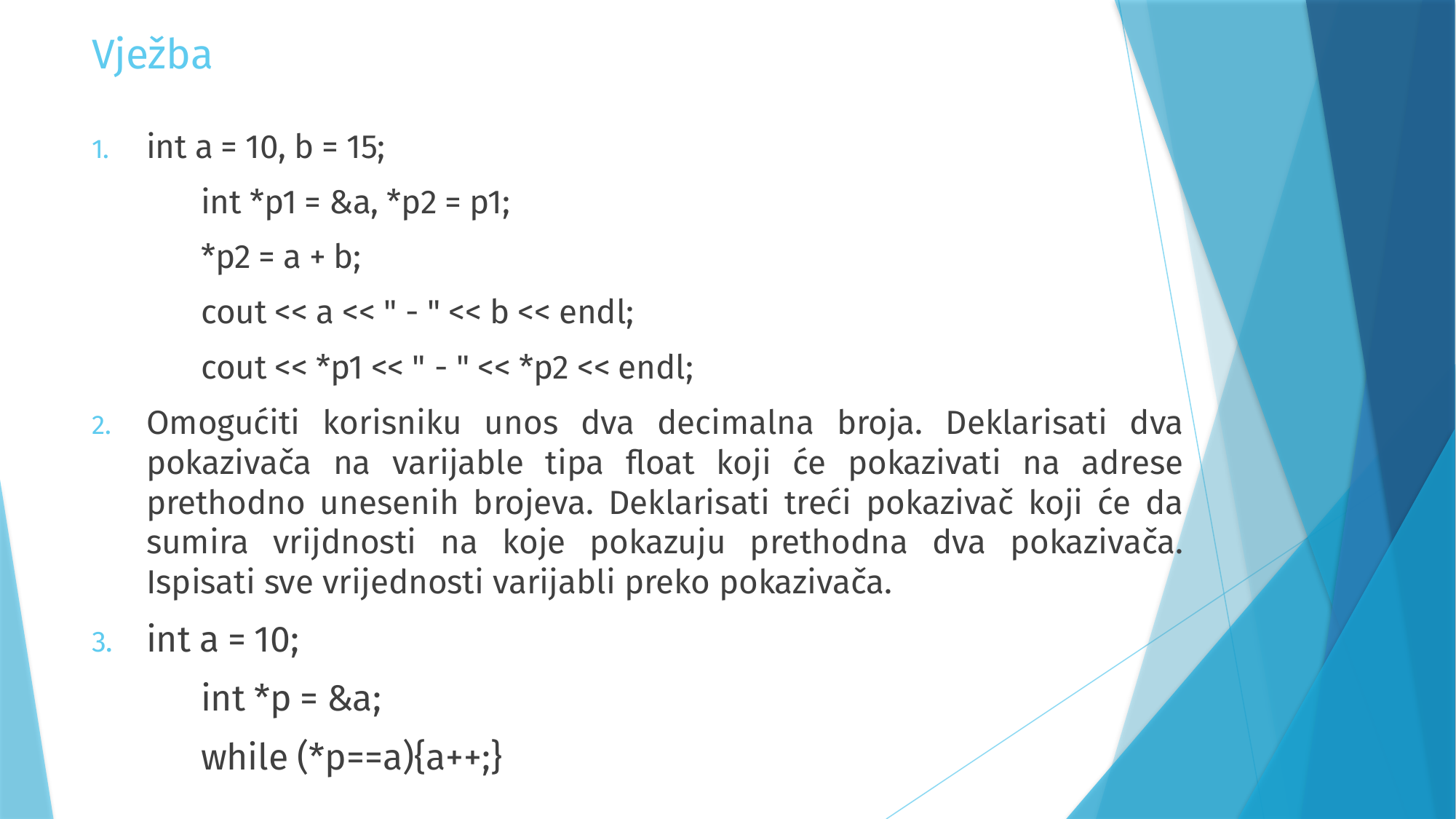

# Vježba
int a = 10, b = 15;
	int *p1 = &a, *p2 = p1;
	*p2 = a + b;
	cout << a << " - " << b << endl;
	cout << *p1 << " - " << *p2 << endl;
Omogućiti korisniku unos dva decimalna broja. Deklarisati dva pokazivača na varijable tipa float koji će pokazivati na adrese prethodno unesenih brojeva. Deklarisati treći pokazivač koji će da sumira vrijdnosti na koje pokazuju prethodna dva pokazivača. Ispisati sve vrijednosti varijabli preko pokazivača.
int a = 10;
	int *p = &a;
	while (*p==a){a++;}